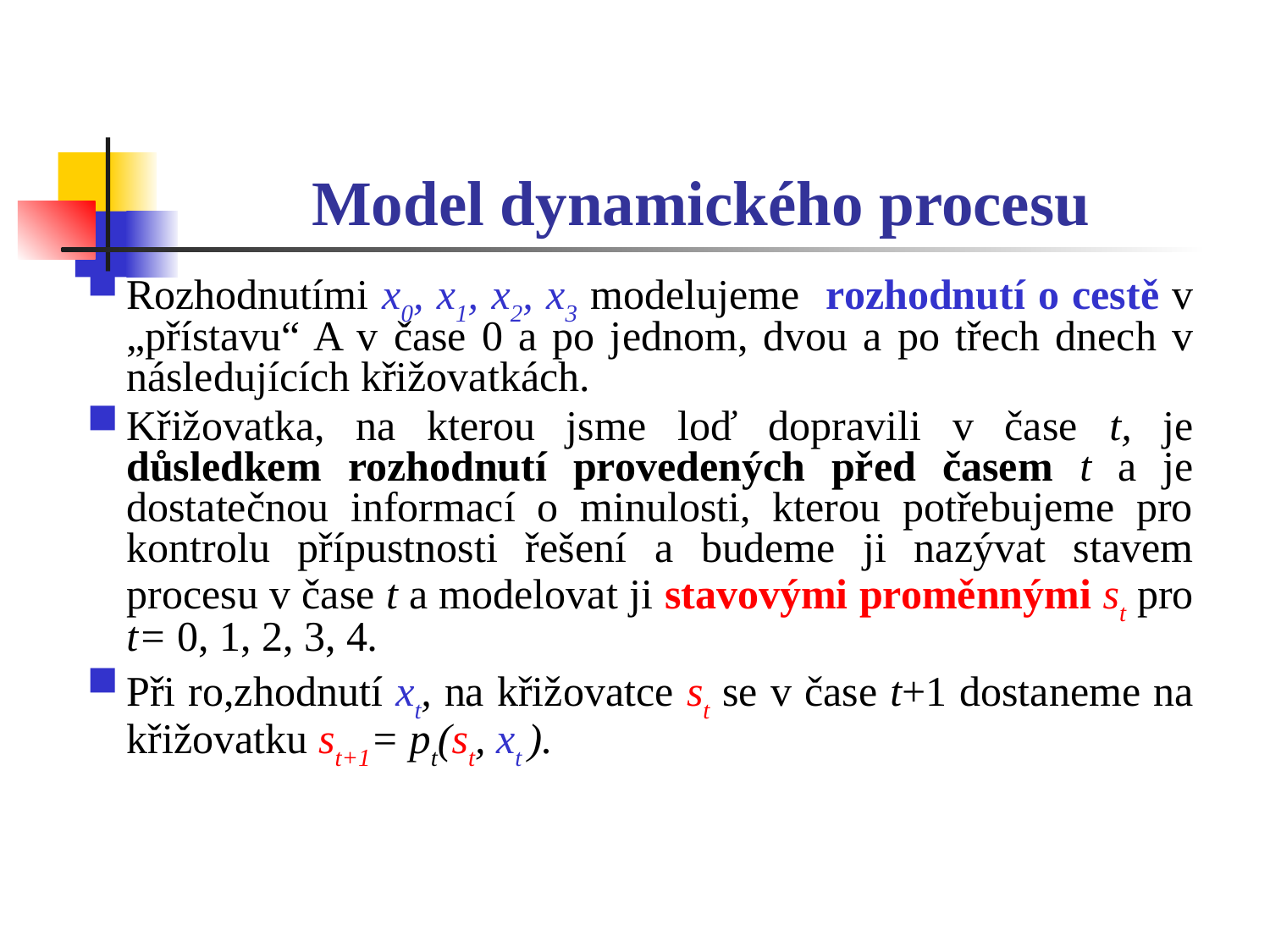

# Model dynamického procesu
Rozhodnutími x0, x1, x2, x3 modelujeme  rozhodnutí o cestě v „přístavu“ A v čase 0 a po jednom, dvou a po třech dnech v následujících křižovatkách.
Křižovatka, na kterou jsme loď dopravili v čase t, je důsledkem rozhodnutí provedených před časem t a je dostatečnou informací o minulosti, kterou potřebujeme pro kontrolu přípustnosti řešení a budeme ji nazývat stavem procesu v čase t a modelovat ji stavovými proměnnými st pro t= 0, 1, 2, 3, 4.
Při ro,zhodnutí xt, na křižovatce st se v čase t+1 dostaneme na křižovatku st+1= pt(st, xt ).